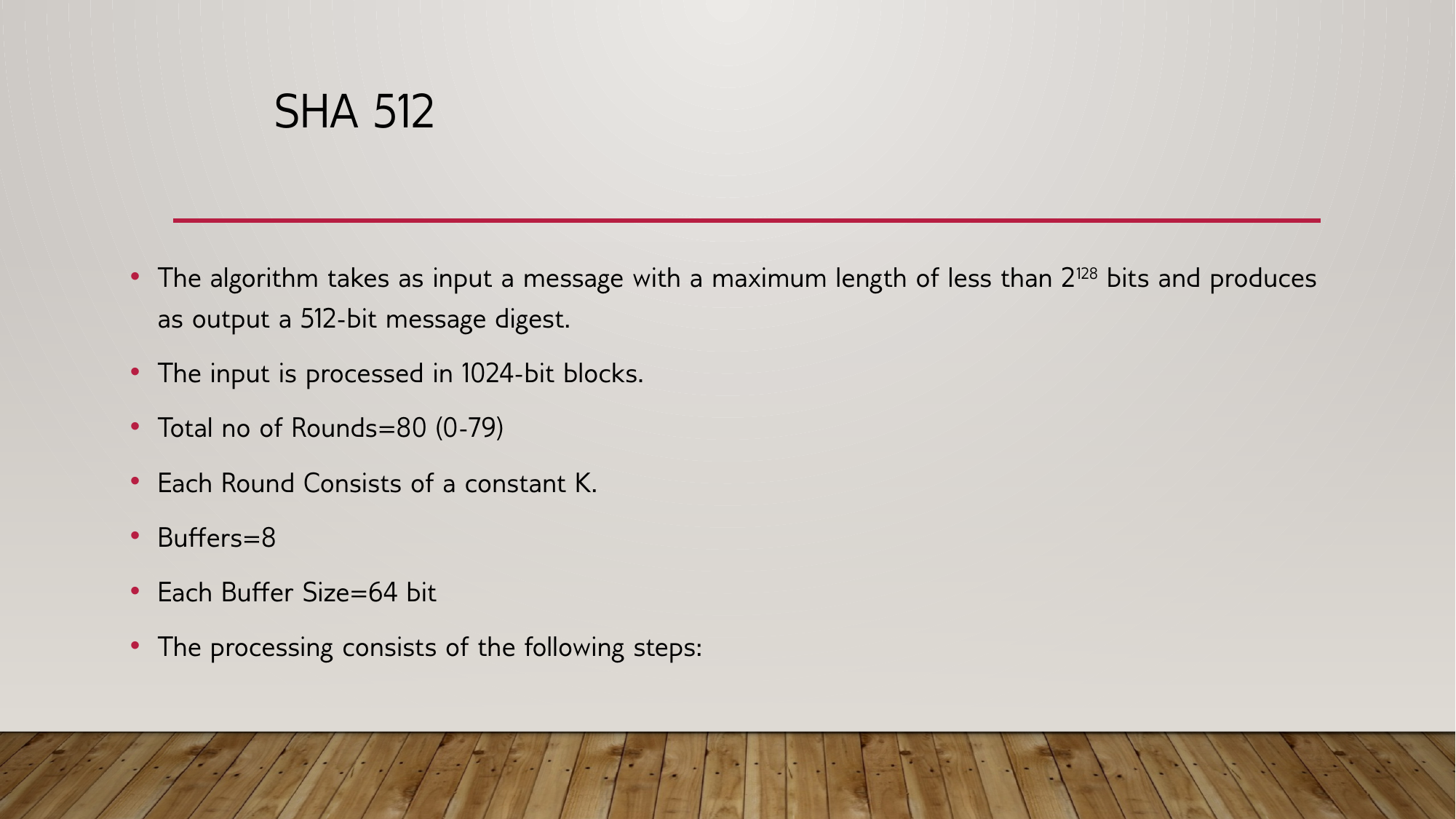

# SHA 512
The algorithm takes as input a message with a maximum length of less than 2128 bits and produces as output a 512-bit message digest.
The input is processed in 1024-bit blocks.
Total no of Rounds=80 (0-79)
Each Round Consists of a constant K.
Buffers=8
Each Buffer Size=64 bit
The processing consists of the following steps: